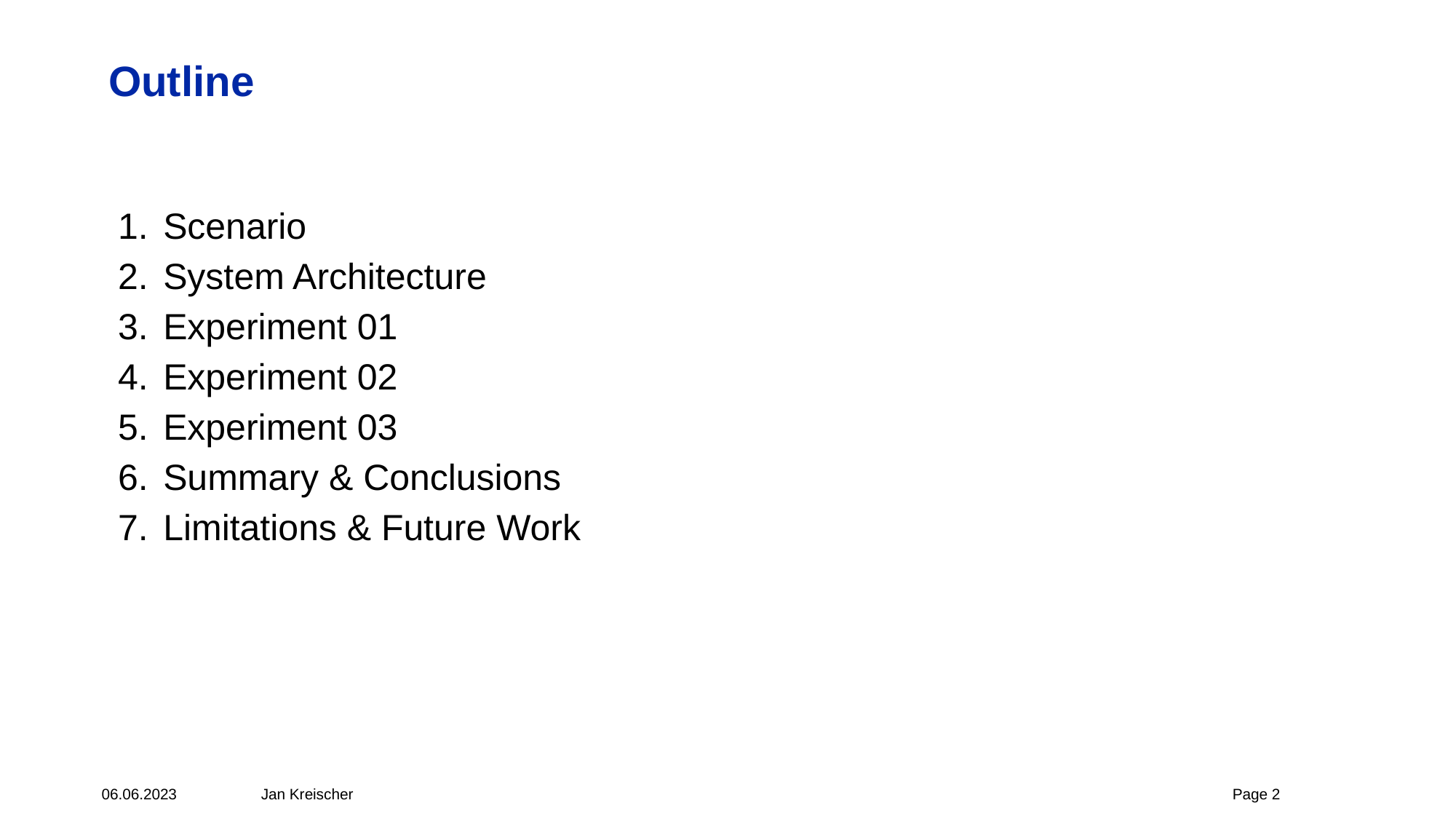

# Outline

Scenario
System Architecture
Experiment 01
Experiment 02
Experiment 03
Summary & Conclusions
Limitations & Future Work